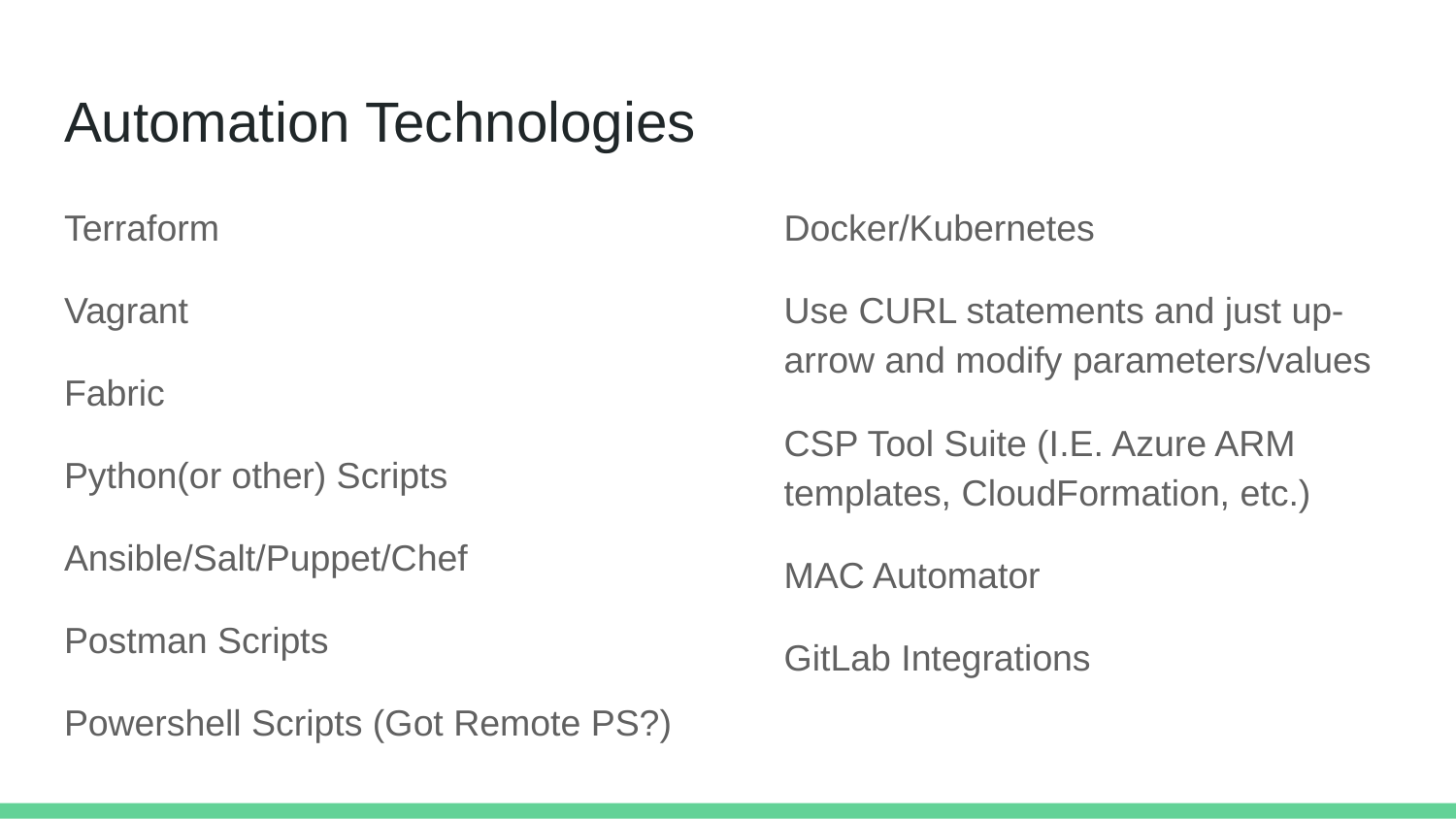

# Automation Technologies
Terraform
Vagrant
Fabric
Python(or other) Scripts
Ansible/Salt/Puppet/Chef
Postman Scripts
Powershell Scripts (Got Remote PS?)
Docker/Kubernetes
Use CURL statements and just up-arrow and modify parameters/values
CSP Tool Suite (I.E. Azure ARM templates, CloudFormation, etc.)
MAC Automator
GitLab Integrations